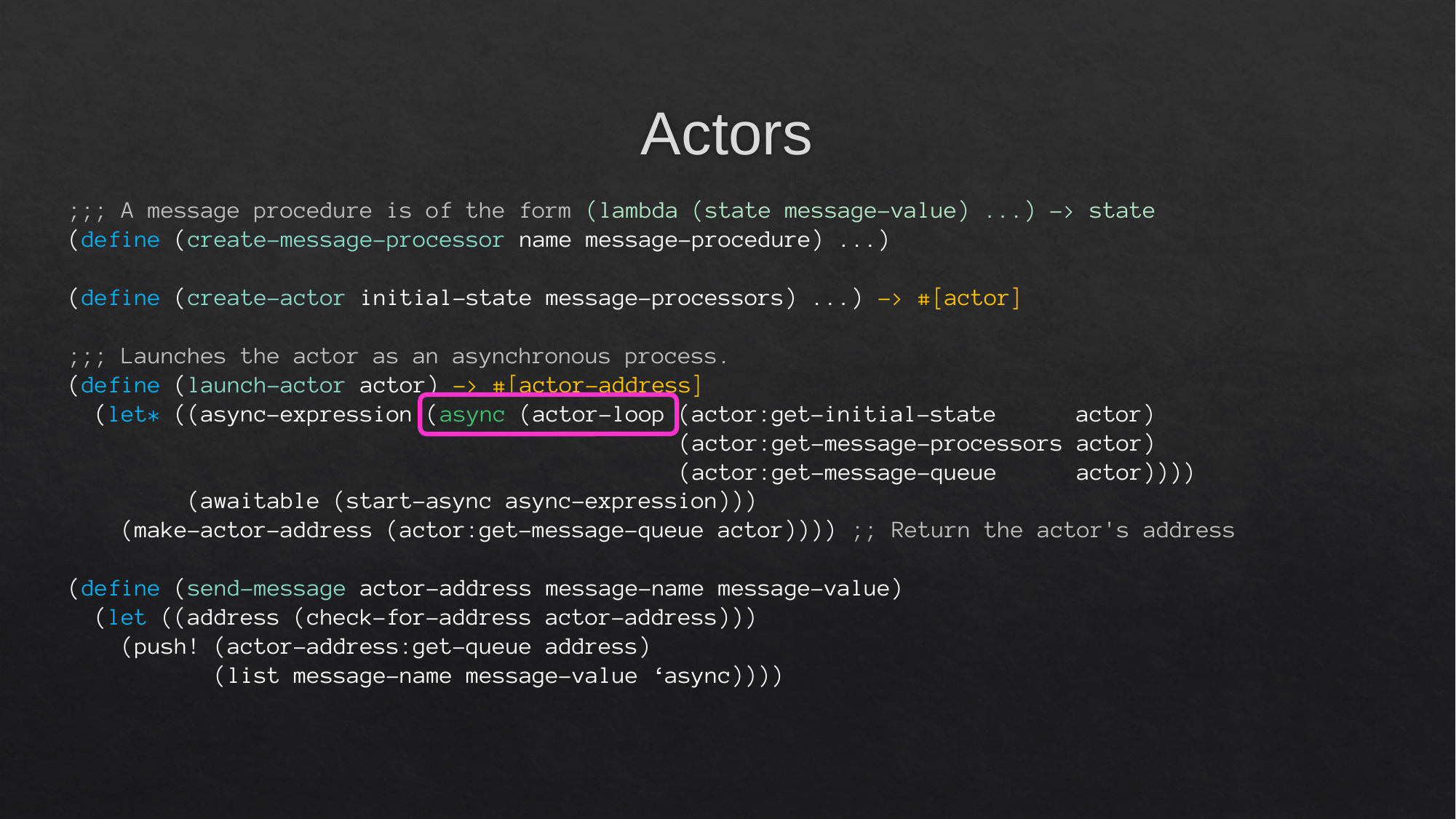

# Actors
;;; A message procedure is of the form (lambda (state message-value) ...) -> state
(define (create-message-processor name message-procedure) ...)

(define (create-actor initial-state message-processors) ...) -> #[actor]

;;; Launches the actor as an asynchronous process.
(define (launch-actor actor) -> #[actor-address]
  (let* ((async-expression (async (actor-loop (actor:get-initial-state      actor)
                                              (actor:get-message-processors actor)
                                              (actor:get-message-queue      actor))))
         (awaitable (start-async async-expression)))
    (make-actor-address (actor:get-message-queue actor)))) ;; Return the actor's address

(define (send-message actor-address message-name message-value)
  (let ((address (check-for-address actor-address)))
    (push! (actor-address:get-queue address)
           (list message-name message-value ‘async))))